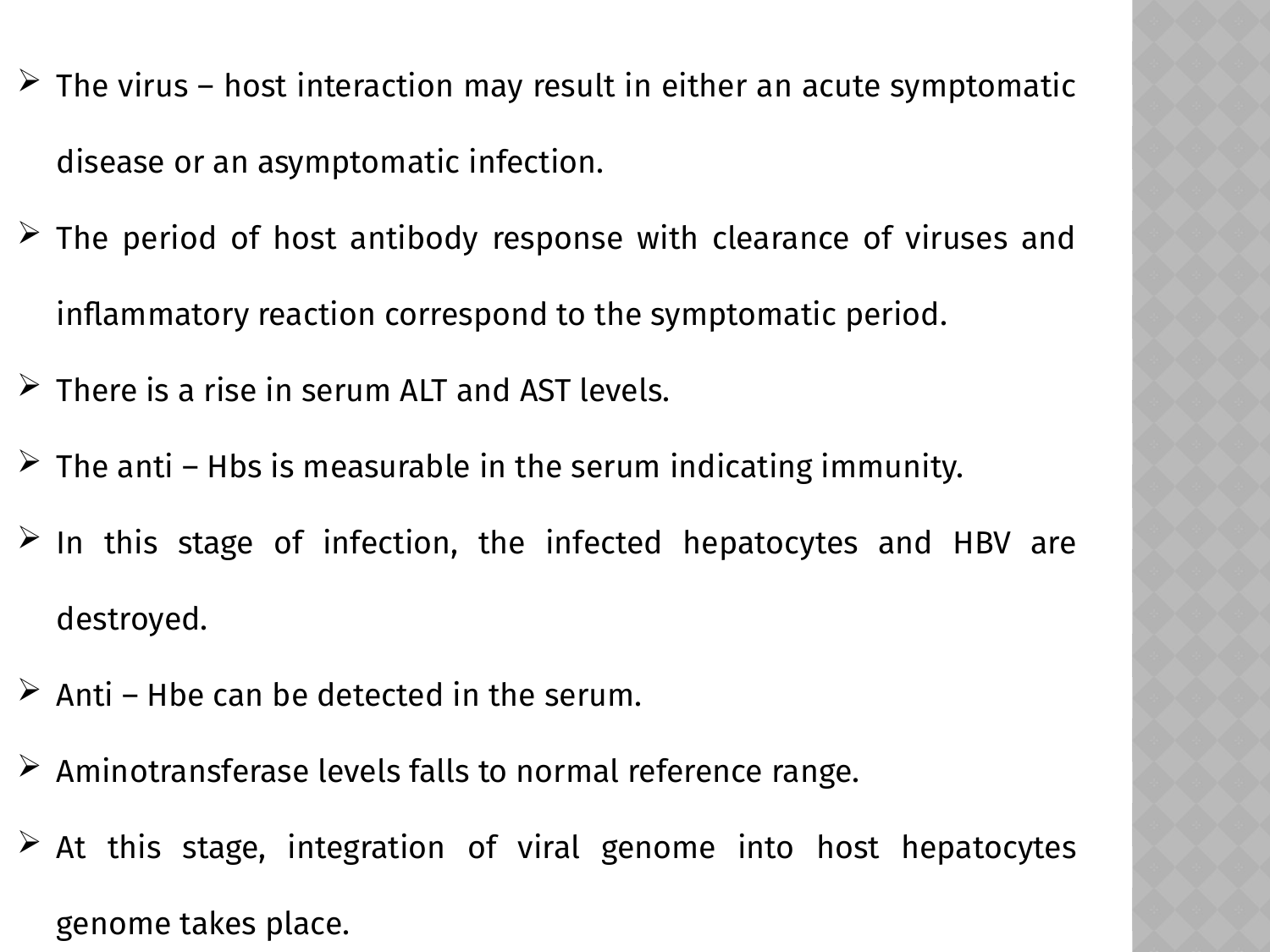

The virus – host interaction may result in either an acute symptomatic disease or an asymptomatic infection.
The period of host antibody response with clearance of viruses and inflammatory reaction correspond to the symptomatic period.
There is a rise in serum ALT and AST levels.
The anti – Hbs is measurable in the serum indicating immunity.
In this stage of infection, the infected hepatocytes and HBV are destroyed.
Anti – Hbe can be detected in the serum.
Aminotransferase levels falls to normal reference range.
At this stage, integration of viral genome into host hepatocytes genome takes place.